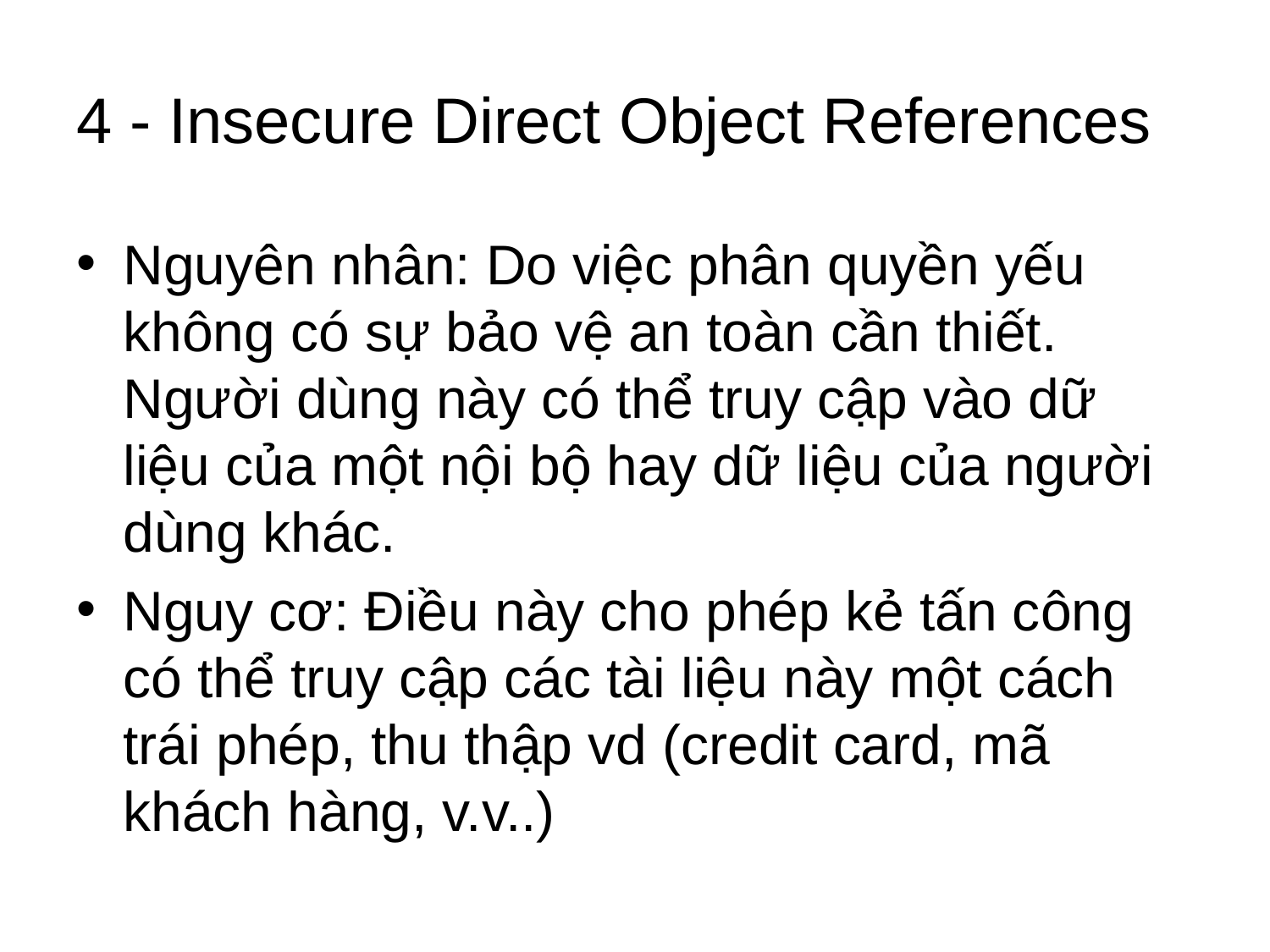

# 4 - Insecure Direct Object References
Nguyên nhân: Do việc phân quyền yếu không có sự bảo vệ an toàn cần thiết. Người dùng này có thể truy cập vào dữ liệu của một nội bộ hay dữ liệu của người dùng khác.
Nguy cơ: Điều này cho phép kẻ tấn công có thể truy cập các tài liệu này một cách trái phép, thu thập vd (credit card, mã khách hàng, v.v..)